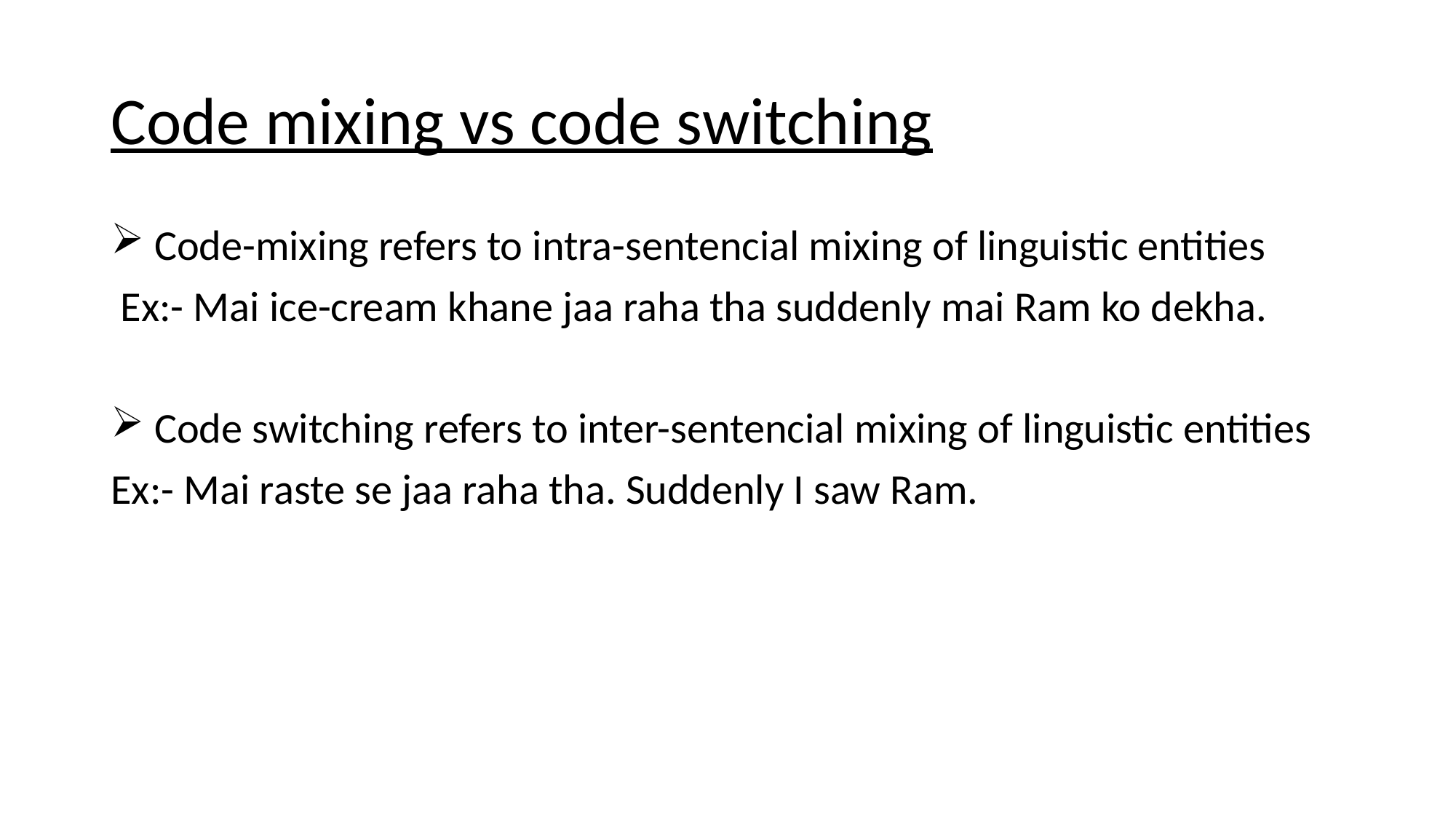

# Code mixing vs code switching
 Code-mixing refers to intra-sentencial mixing of linguistic entities
 Ex:- Mai ice-cream khane jaa raha tha suddenly mai Ram ko dekha.

 Code switching refers to inter-sentencial mixing of linguistic entities
Ex:- Mai raste se jaa raha tha. Suddenly I saw Ram.